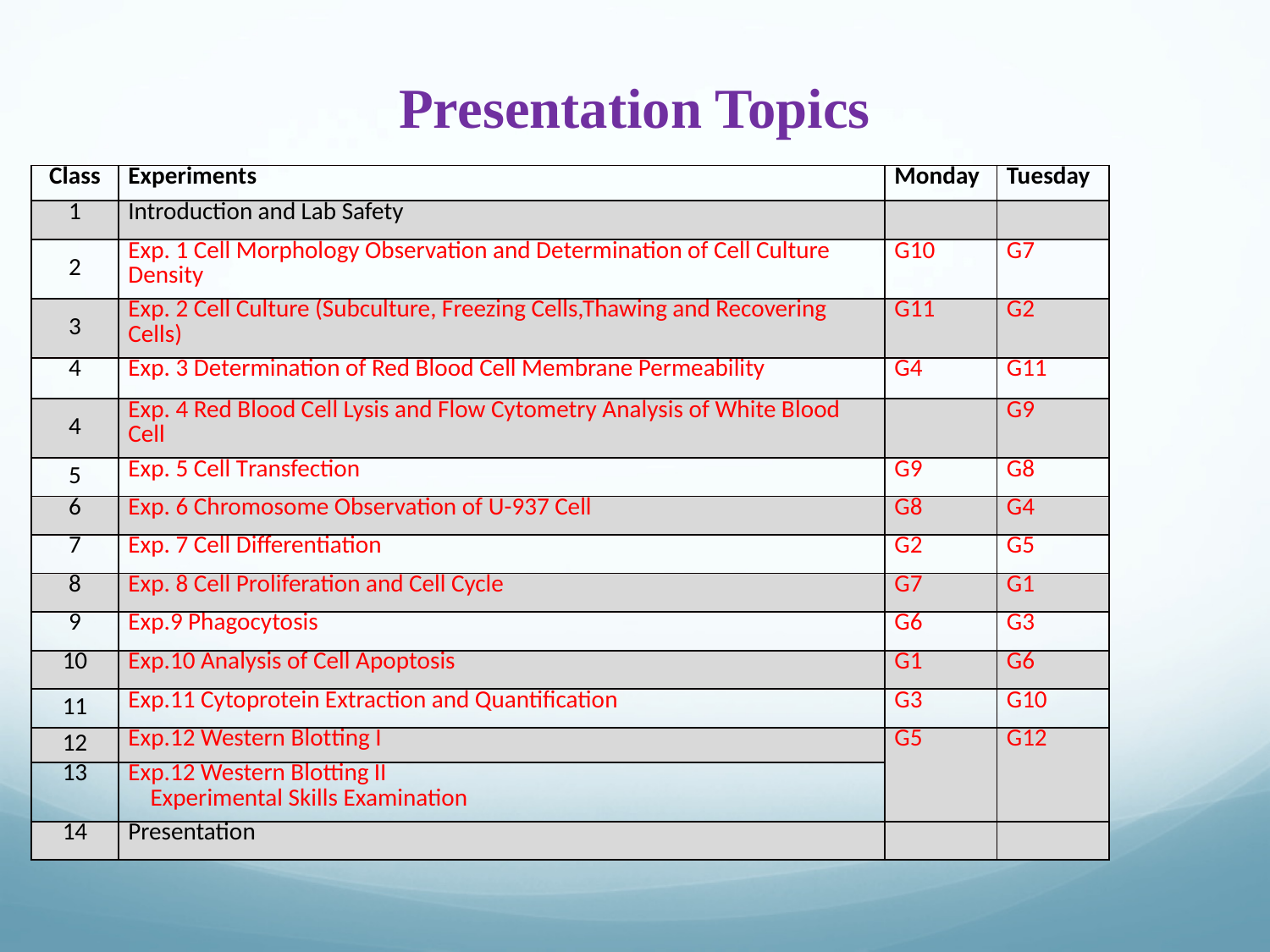

Presentation Topics
| Class | Experiments | Monday | Tuesday |
| --- | --- | --- | --- |
| 1 | Introduction and Lab Safety |  |  |
| 2 | Exp. 1 Cell Morphology Observation and Determination of Cell Culture Density | G10 | G7 |
| 3 | Exp. 2 Cell Culture (Subculture, Freezing Cells,Thawing and Recovering Cells) | G11 | G2 |
| 4 | Exp. 3 Determination of Red Blood Cell Membrane Permeability | G4 | G11 |
| 4 | Exp. 4 Red Blood Cell Lysis and Flow Cytometry Analysis of White Blood Cell |  | G9 |
| 5 | Exp. 5 Cell Transfection | G9 | G8 |
| 6 | Exp. 6 Chromosome Observation of U-937 Cell | G8 | G4 |
| 7 | Exp. 7 Cell Differentiation | G2 | G5 |
| 8 | Exp. 8 Cell Proliferation and Cell Cycle | G7 | G1 |
| 9 | Exp.9 Phagocytosis | G6 | G3 |
| 10 | Exp.10 Analysis of Cell Apoptosis | G1 | G6 |
| 11 | Exp.11 Cytoprotein Extraction and Quantification | G3 | G10 |
| 12 | Exp.12 Western Blotting I | G5 | G12 |
| 13 | Exp.12 Western Blotting II Experimental Skills Examination |  |  |
| 14 | Presentation |  |  |